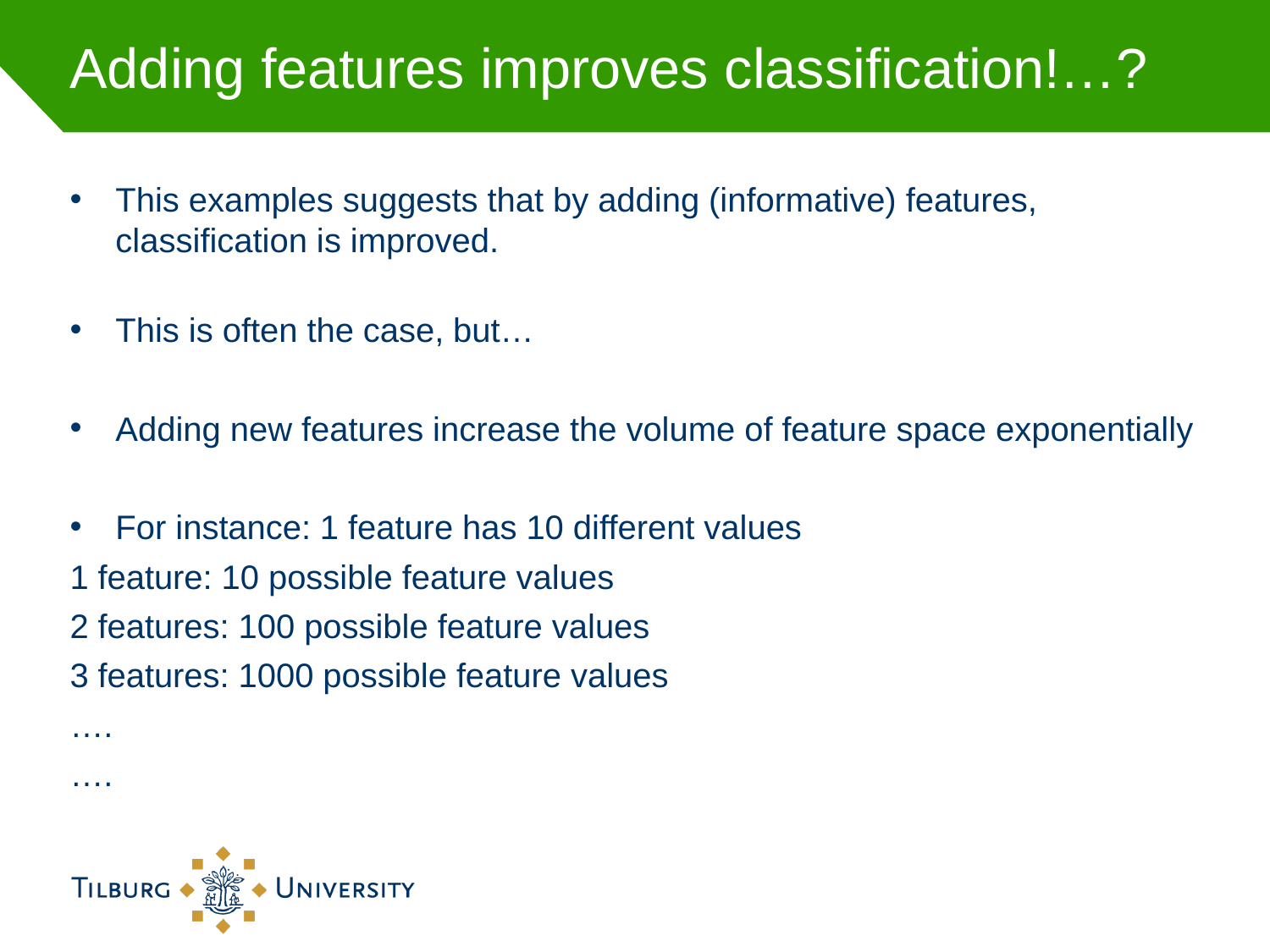

# Adding features improves classification!…?
This examples suggests that by adding (informative) features, classification is improved.
This is often the case, but…

Adding new features increase the volume of feature space exponentially

For instance: 1 feature has 10 different values
1 feature: 10 possible feature values
2 features: 100 possible feature values
3 features: 1000 possible feature values
….
….